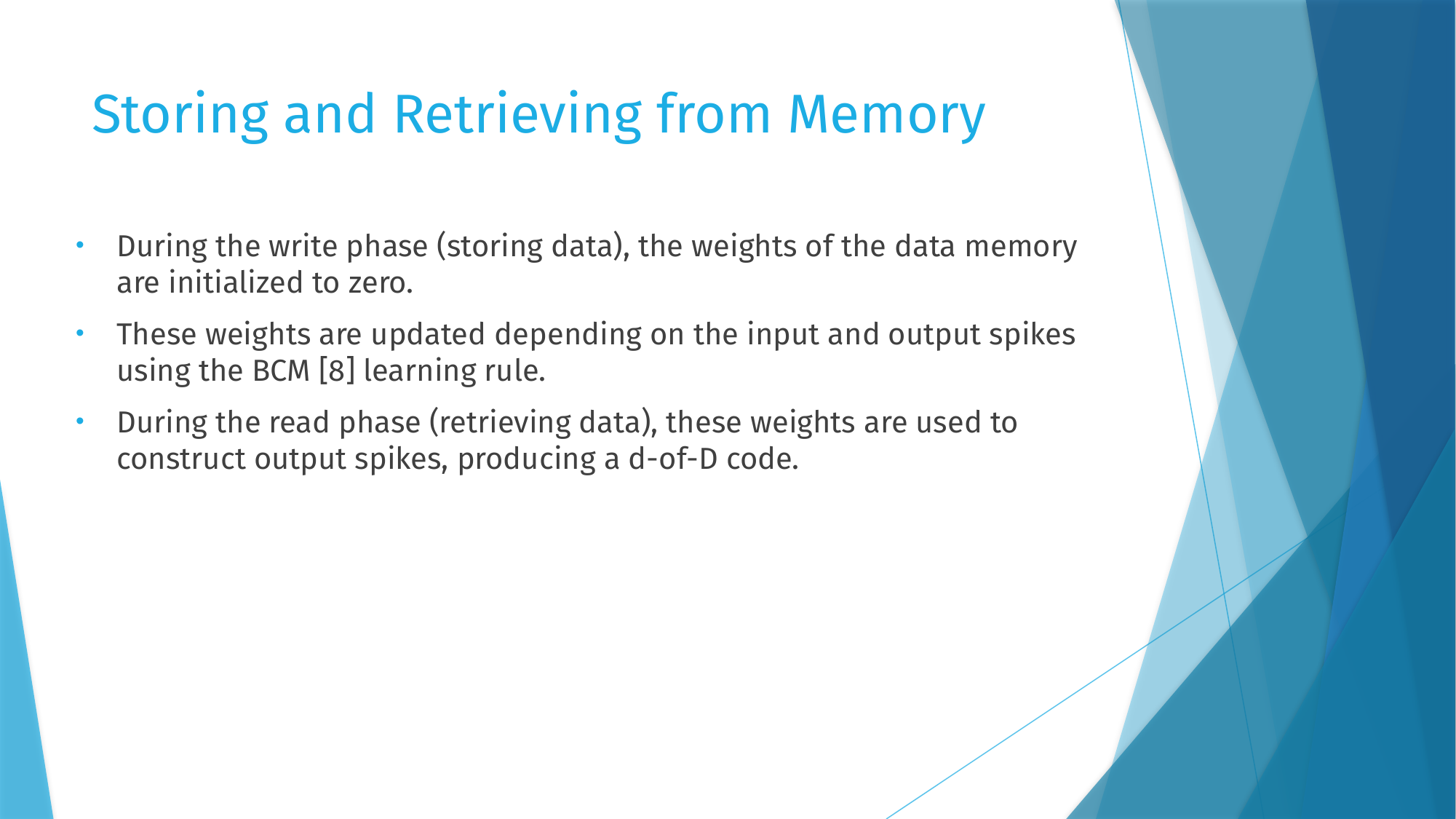

# Storing and Retrieving from Memory
During the write phase (storing data), the weights of the data memory are initialized to zero.
These weights are updated depending on the input and output spikes using the BCM [8] learning rule.
During the read phase (retrieving data), these weights are used to construct output spikes, producing a d-of-D code.